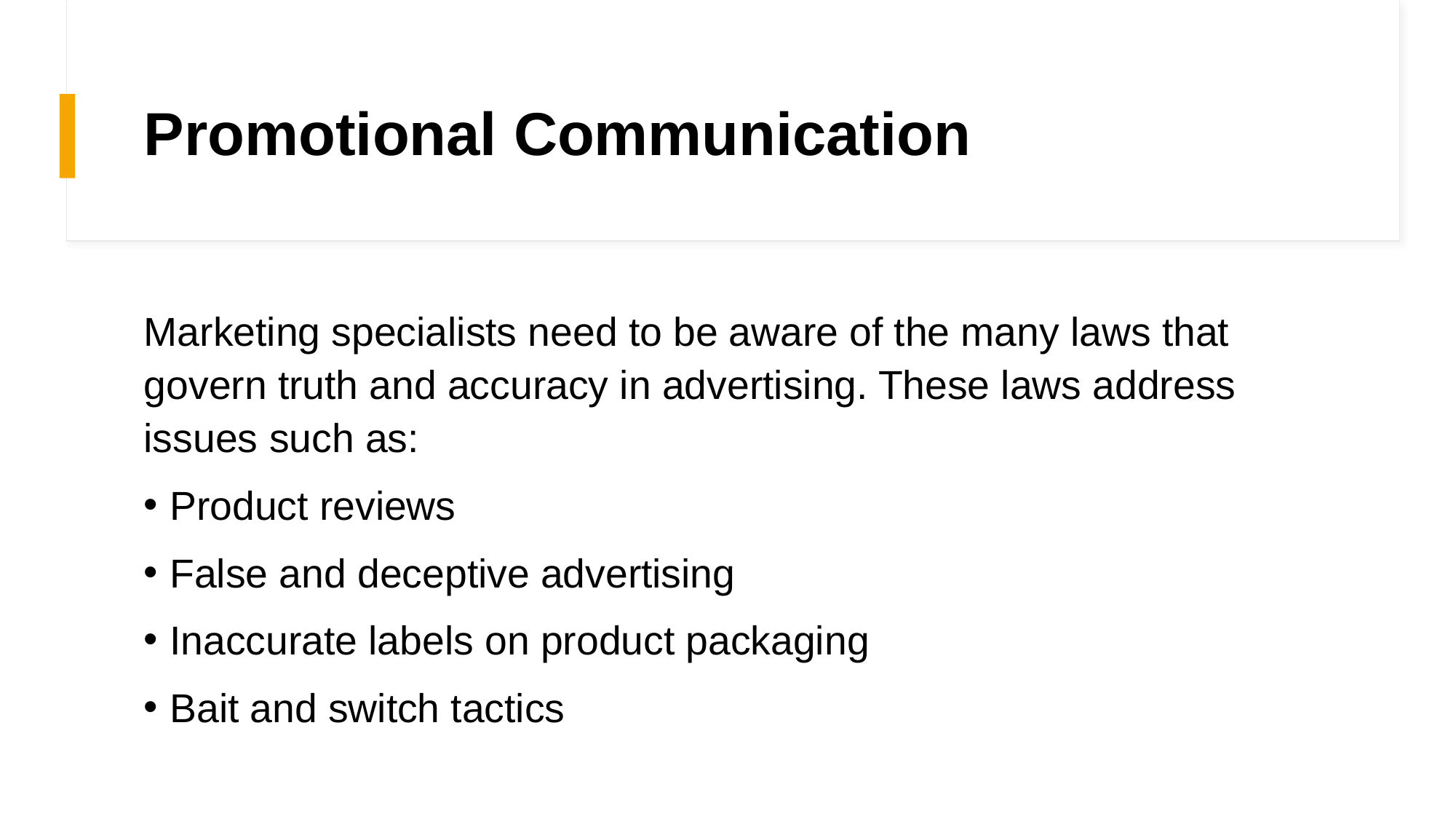

# Promotional Communication
Marketing specialists need to be aware of the many laws that govern truth and accuracy in advertising. These laws address issues such as:
Product reviews
False and deceptive advertising
Inaccurate labels on product packaging
Bait and switch tactics